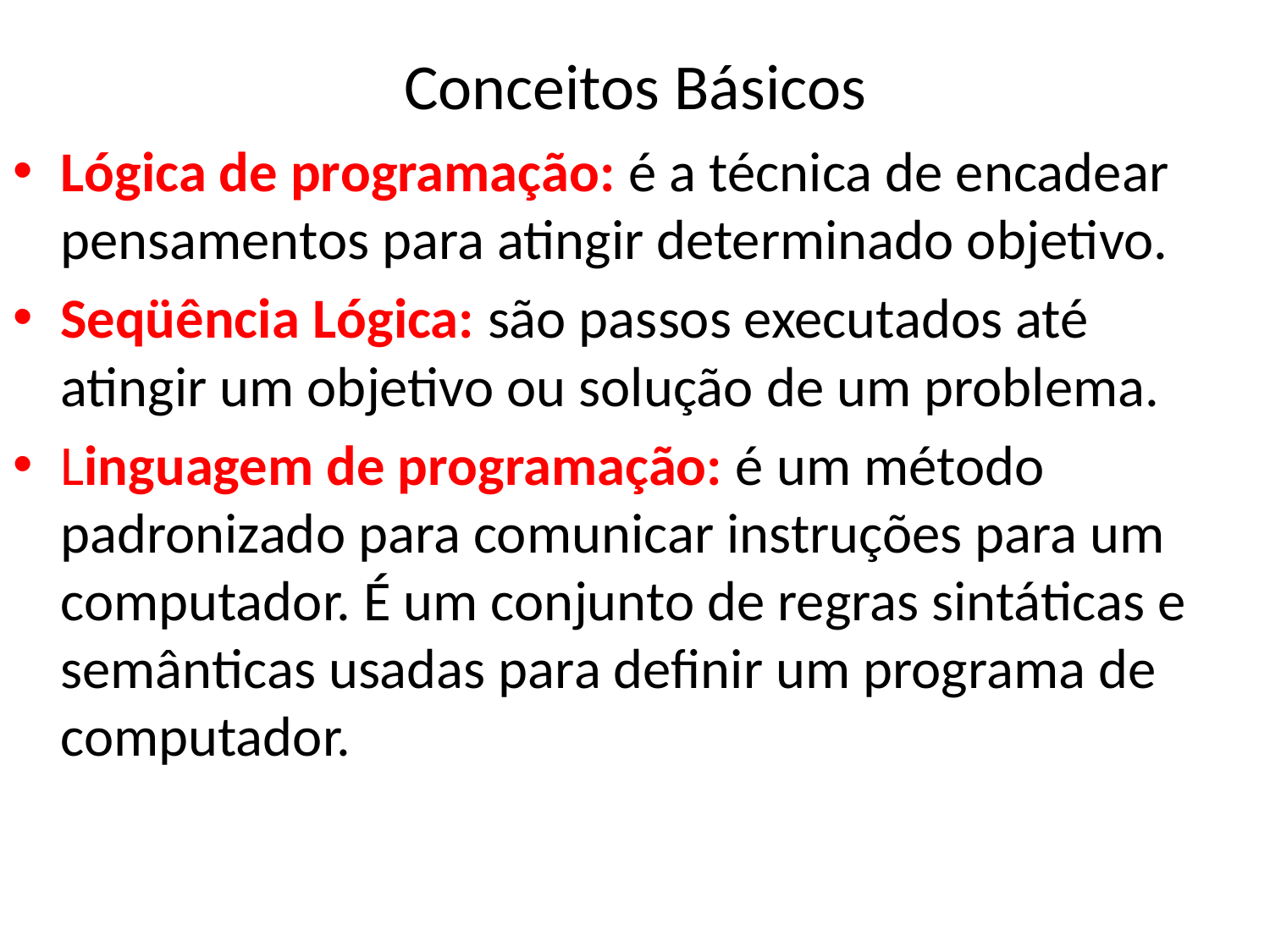

# Conceitos Básicos
Lógica de programação: é a técnica de encadear pensamentos para atingir determinado objetivo.
Seqüência Lógica: são passos executados até atingir um objetivo ou solução de um problema.
Linguagem de programação: é um método padronizado para comunicar instruções para um computador. É um conjunto de regras sintáticas e semânticas usadas para definir um programa de computador.